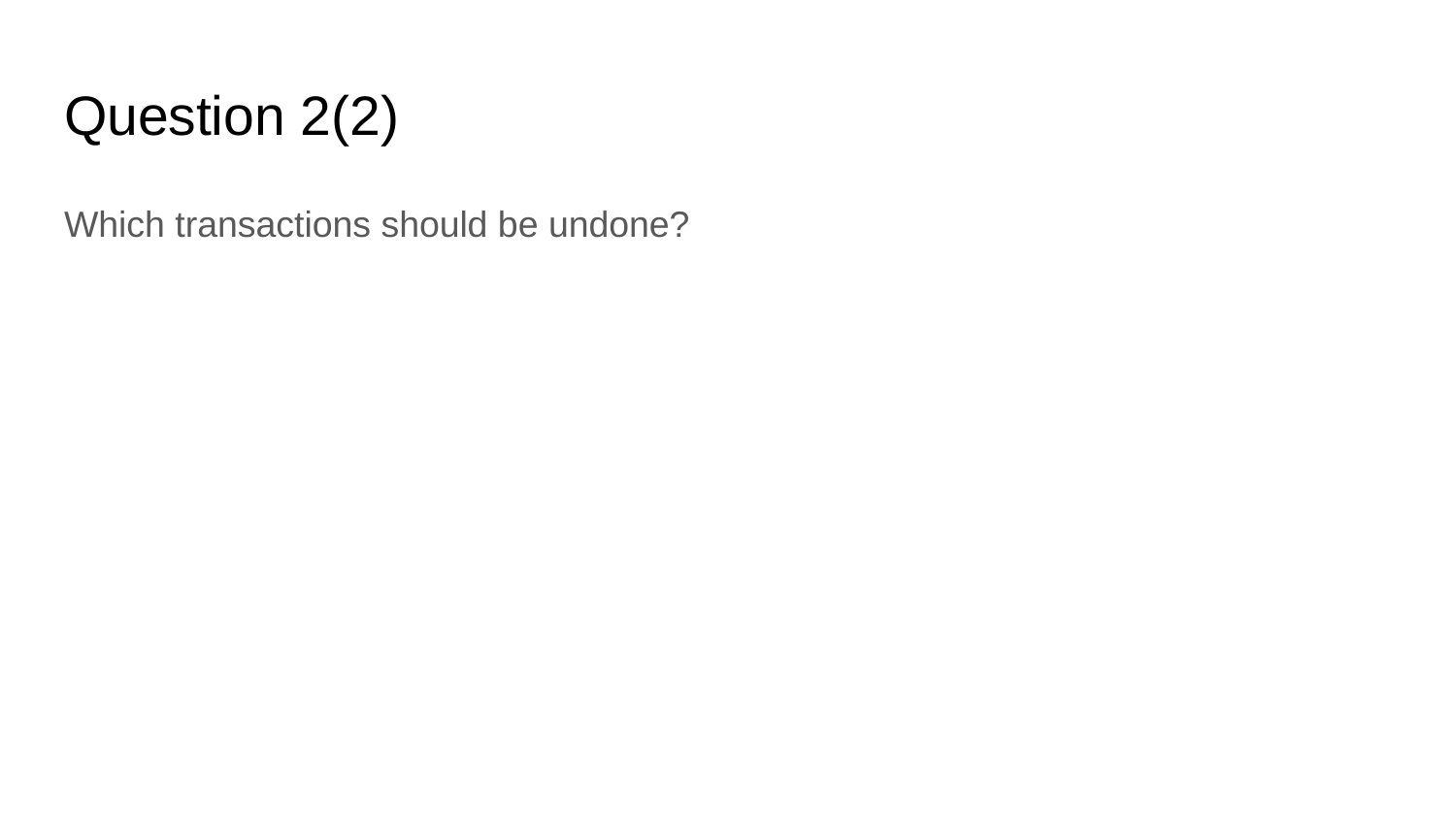

# Question 2(2)
Which transactions should be undone?